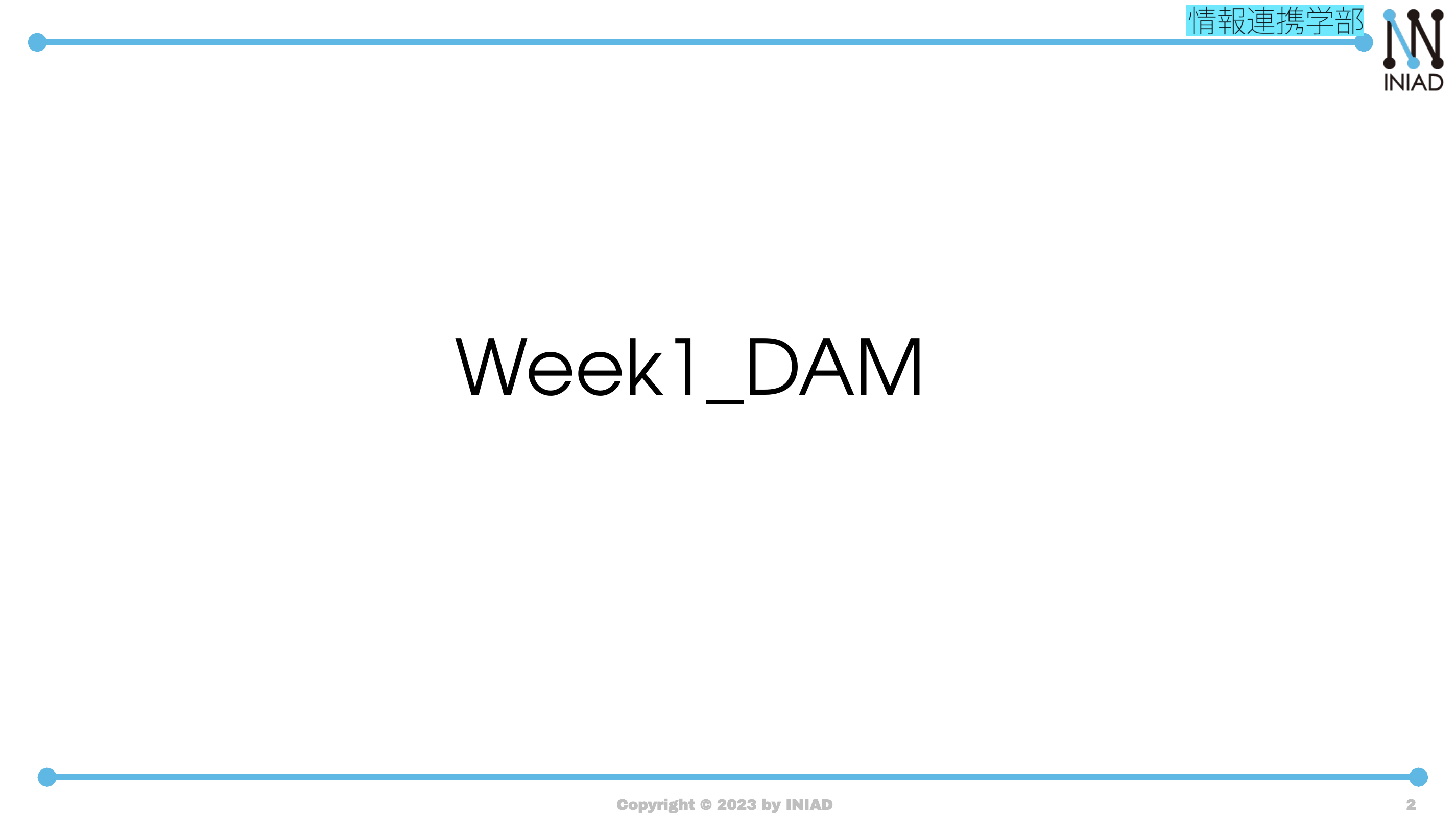

Week1_DAM
Copyright © 2023 by INIAD
2